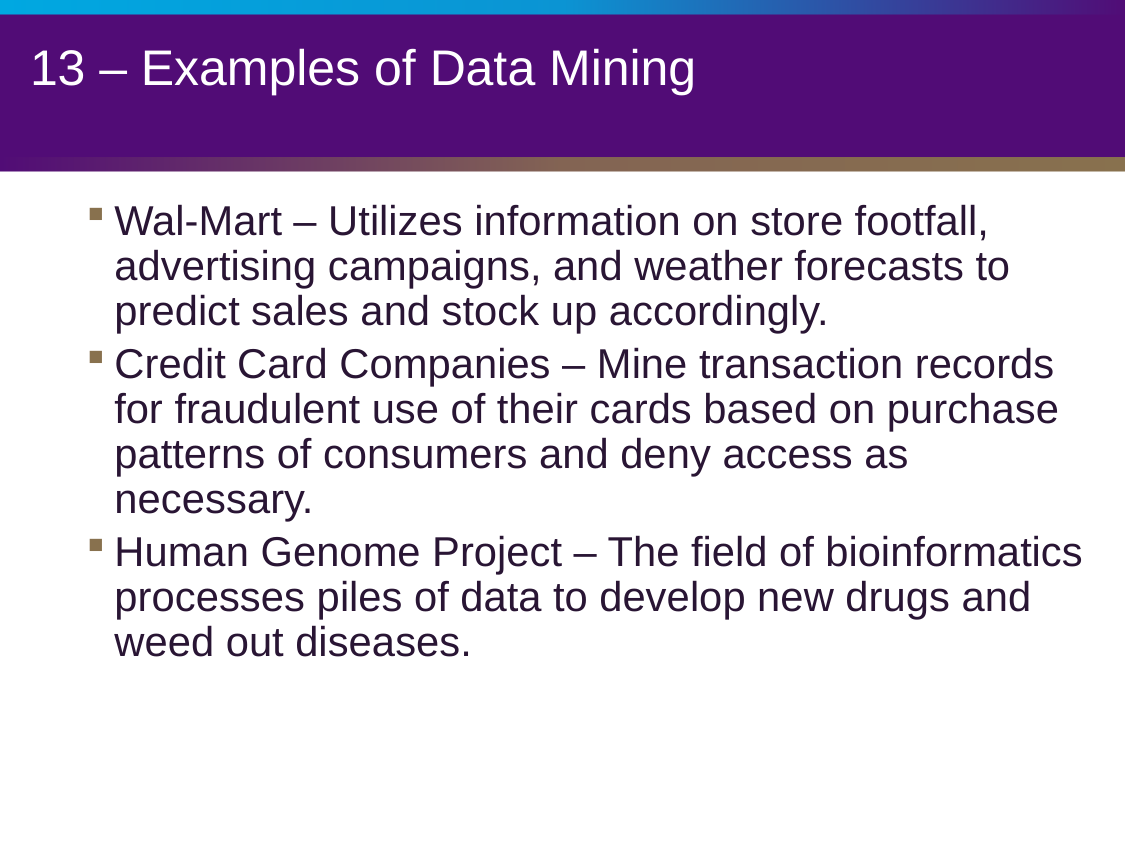

# 13 – Examples of Data Mining
Wal-Mart – Utilizes information on store footfall, advertising campaigns, and weather forecasts to predict sales and stock up accordingly.
Credit Card Companies – Mine transaction records for fraudulent use of their cards based on purchase patterns of consumers and deny access as necessary.
Human Genome Project – The field of bioinformatics processes piles of data to develop new drugs and weed out diseases.